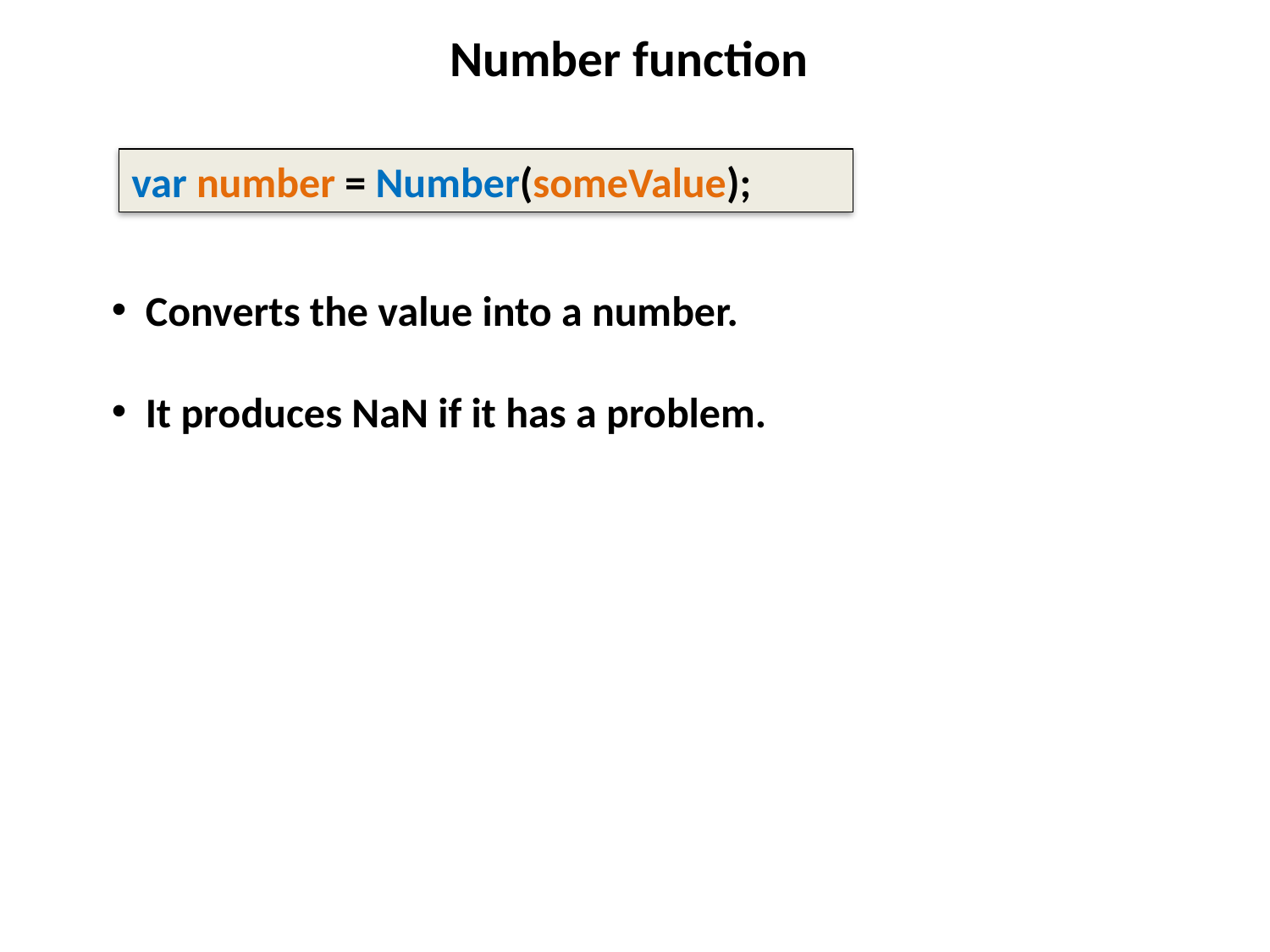

# Number function
var number = Number(someValue);

  Converts the value into a number.

  It produces NaN if it has a problem.